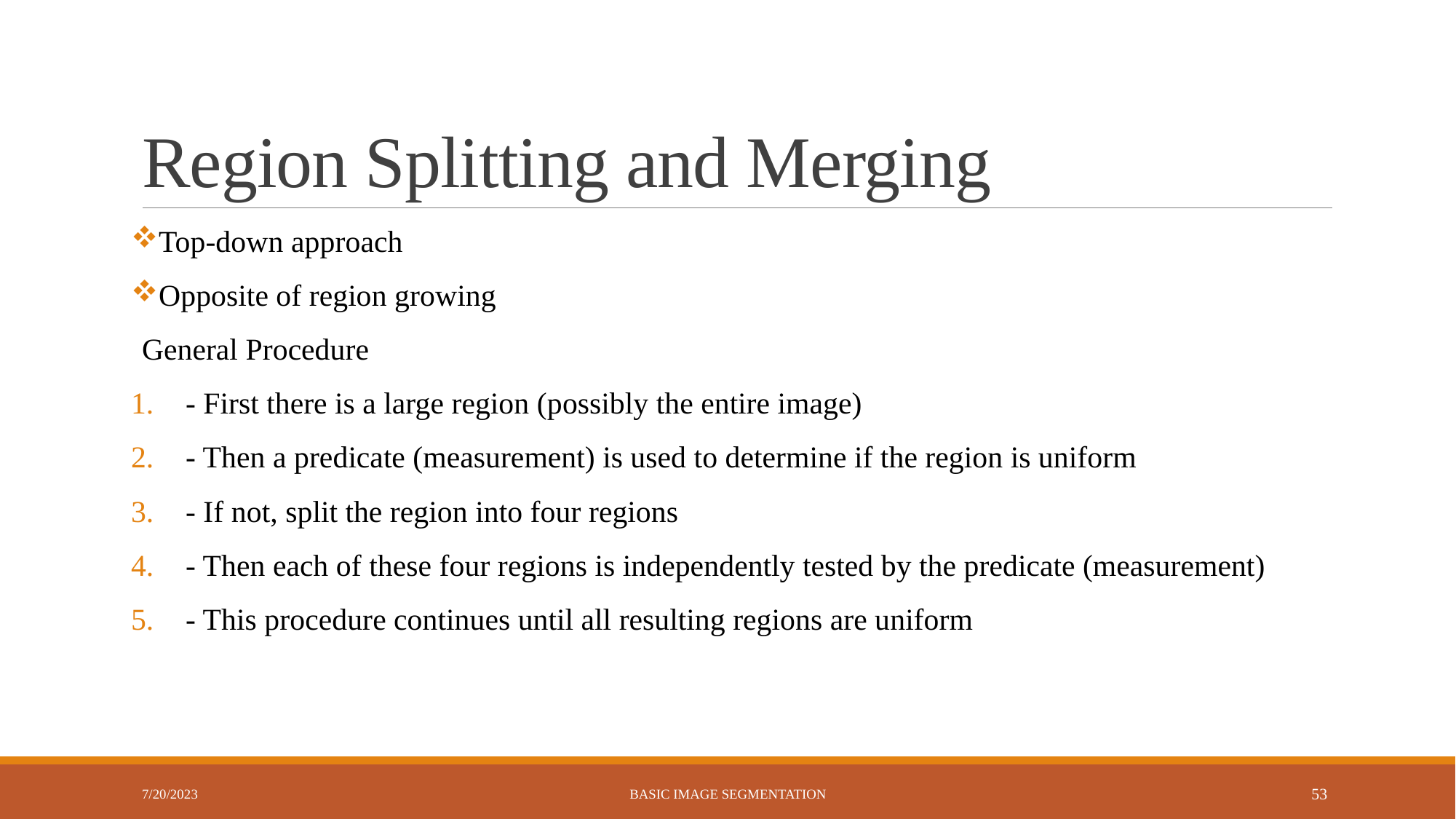

# Region Splitting and Merging
Top-down approach
Opposite of region growing
General Procedure
- First there is a large region (possibly the entire image)
- Then a predicate (measurement) is used to determine if the region is uniform
- If not, split the region into four regions
- Then each of these four regions is independently tested by the predicate (measurement)
- This procedure continues until all resulting regions are uniform
7/20/2023
Basic Image Segmentation
53